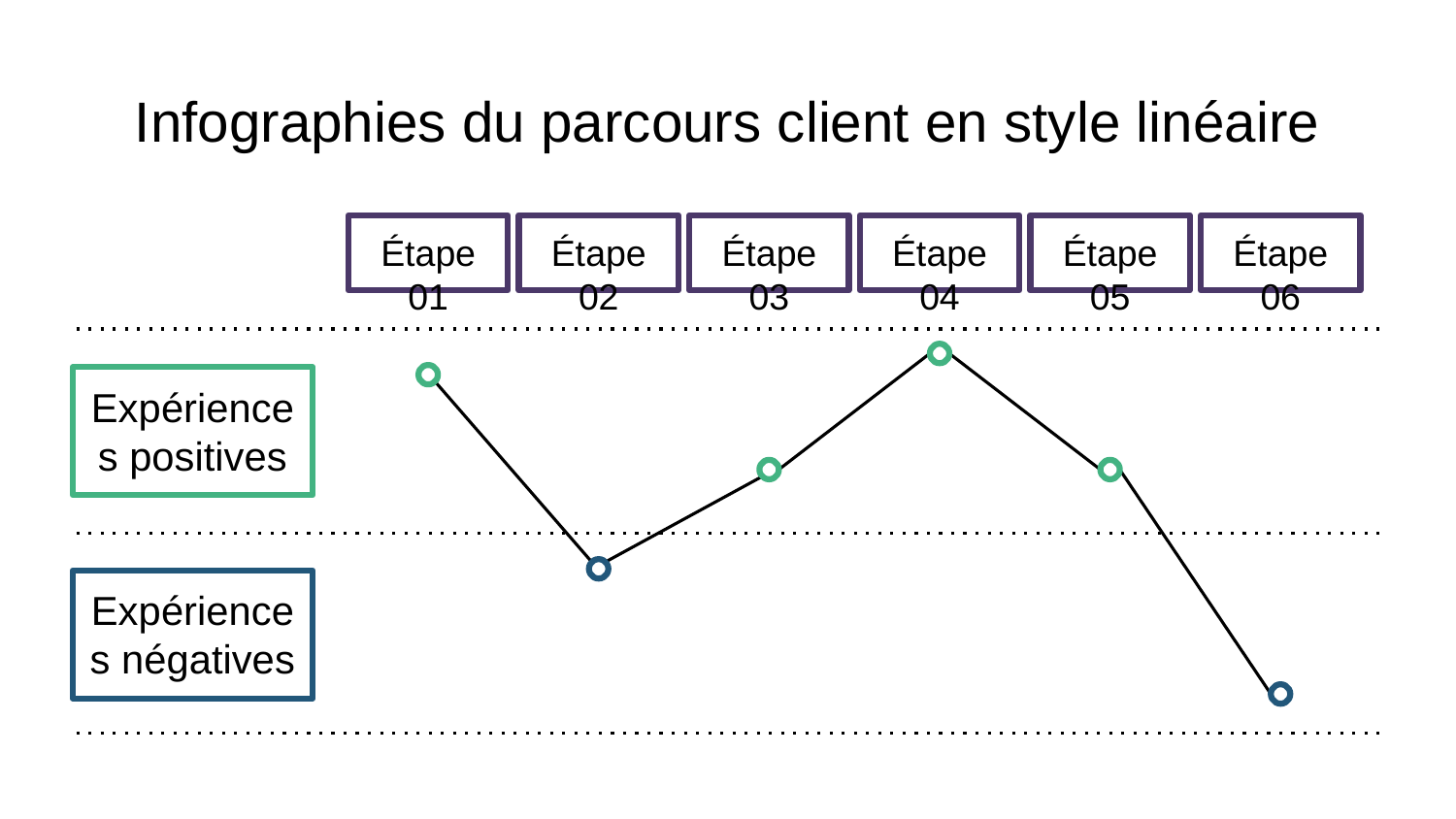

# Infographies du parcours client en style linéaire
Étape 01
Étape 02
Étape 03
Étape 04
Étape 05
Étape 06

Expériences positives

Expériences négatives